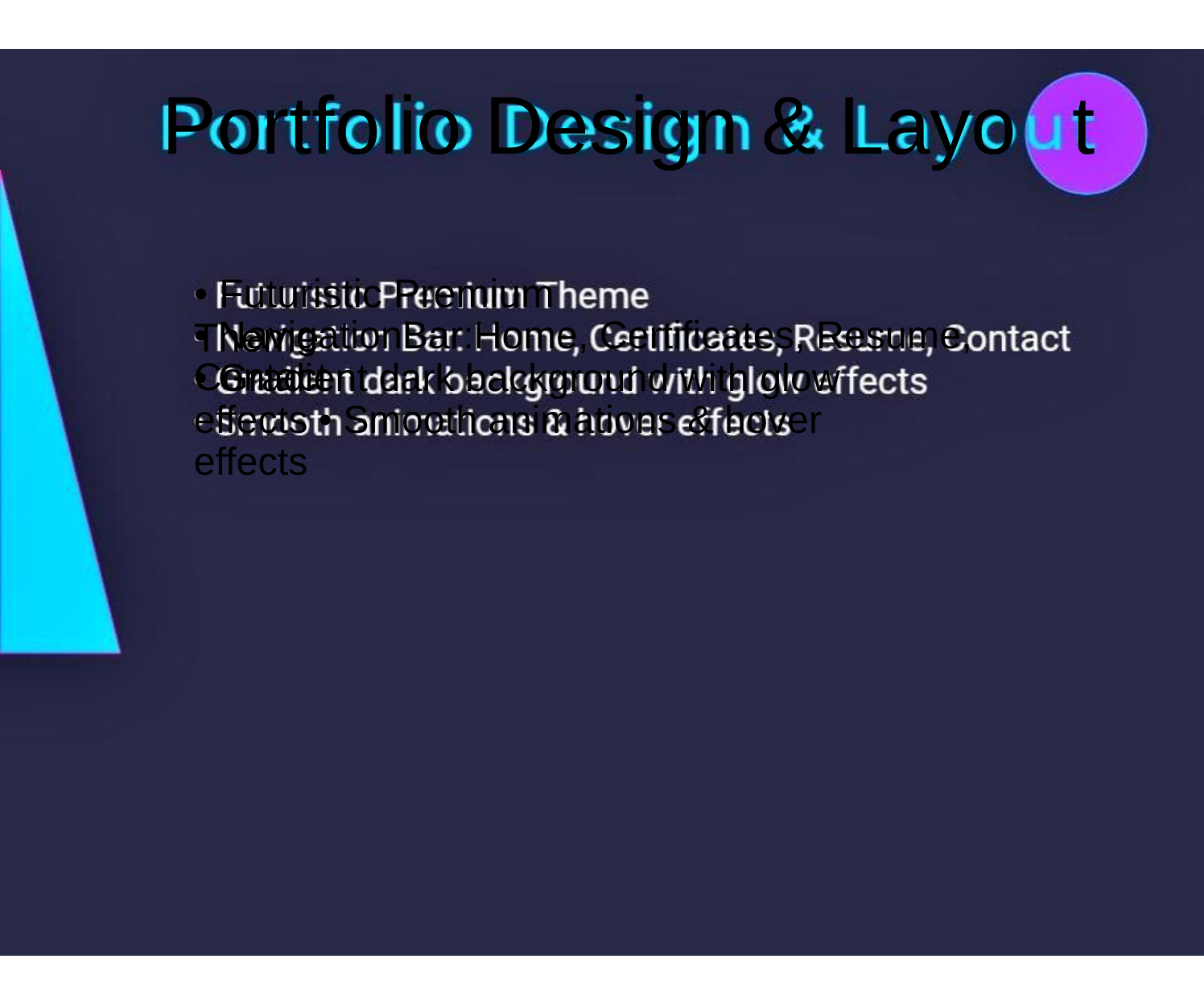

Portfolio Design & Layo
t

• Futuristic Premium Theme
• NavigationBar:Home, Certificates, Resume, Contact

• Gradient dark background with glow effects • Smooth animations & hover effects